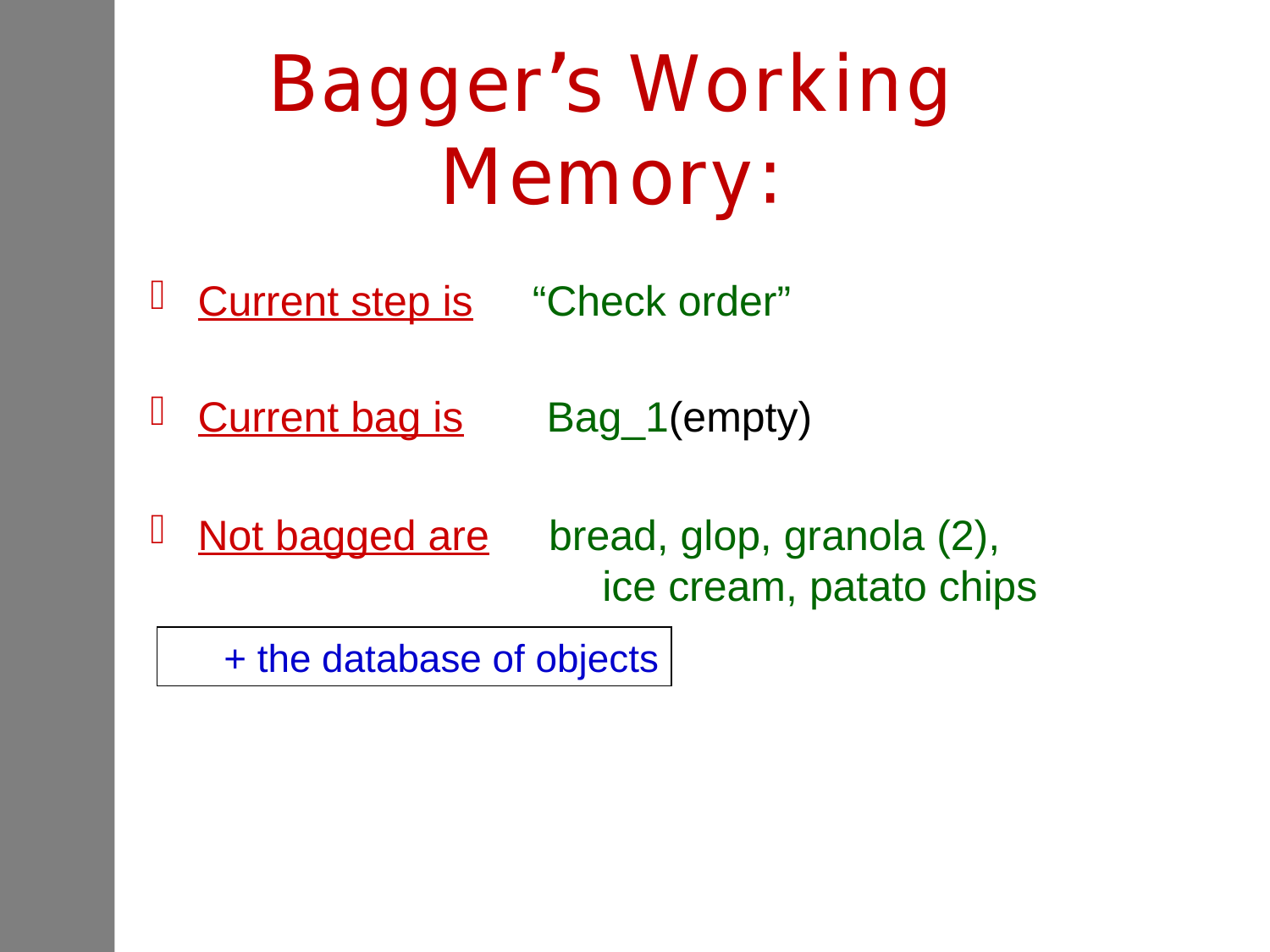

# Bagger’s Working Memory:
Current step is     “Check order”
Current bag is       Bag_1(empty)

Not bagged are     bread, glop, granola (2), 					  ice cream, patato chips
     + the database of objects